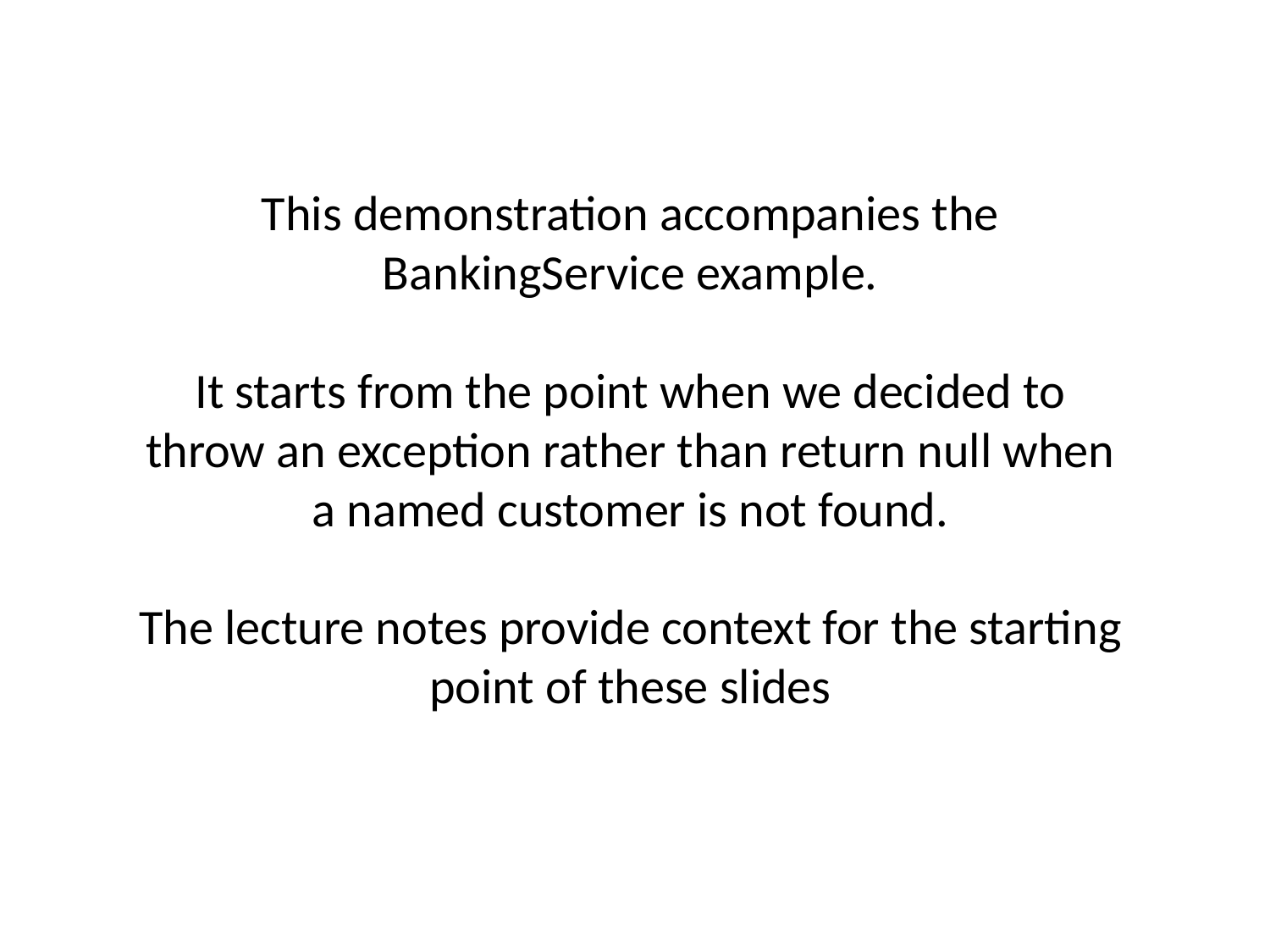

# This demonstration accompanies the BankingService example. It starts from the point when we decided to throw an exception rather than return null when a named customer is not found. The lecture notes provide context for the starting point of these slides